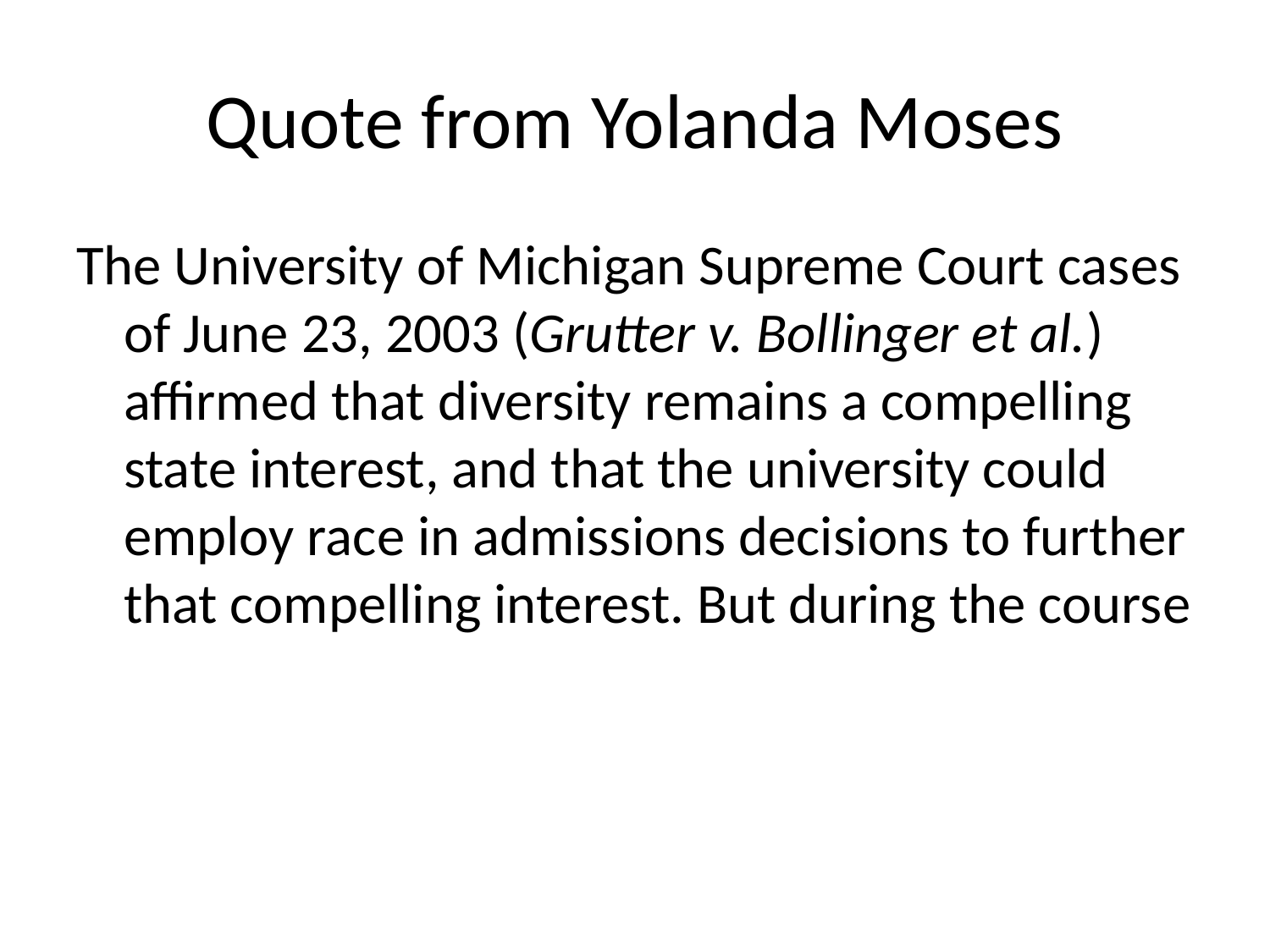

# Quote from Yolanda Moses
The University of Michigan Supreme Court cases of June 23, 2003 (Grutter v. Bollinger et al.) affirmed that diversity remains a compelling state interest, and that the university could employ race in admissions decisions to further that compelling interest. But during the course